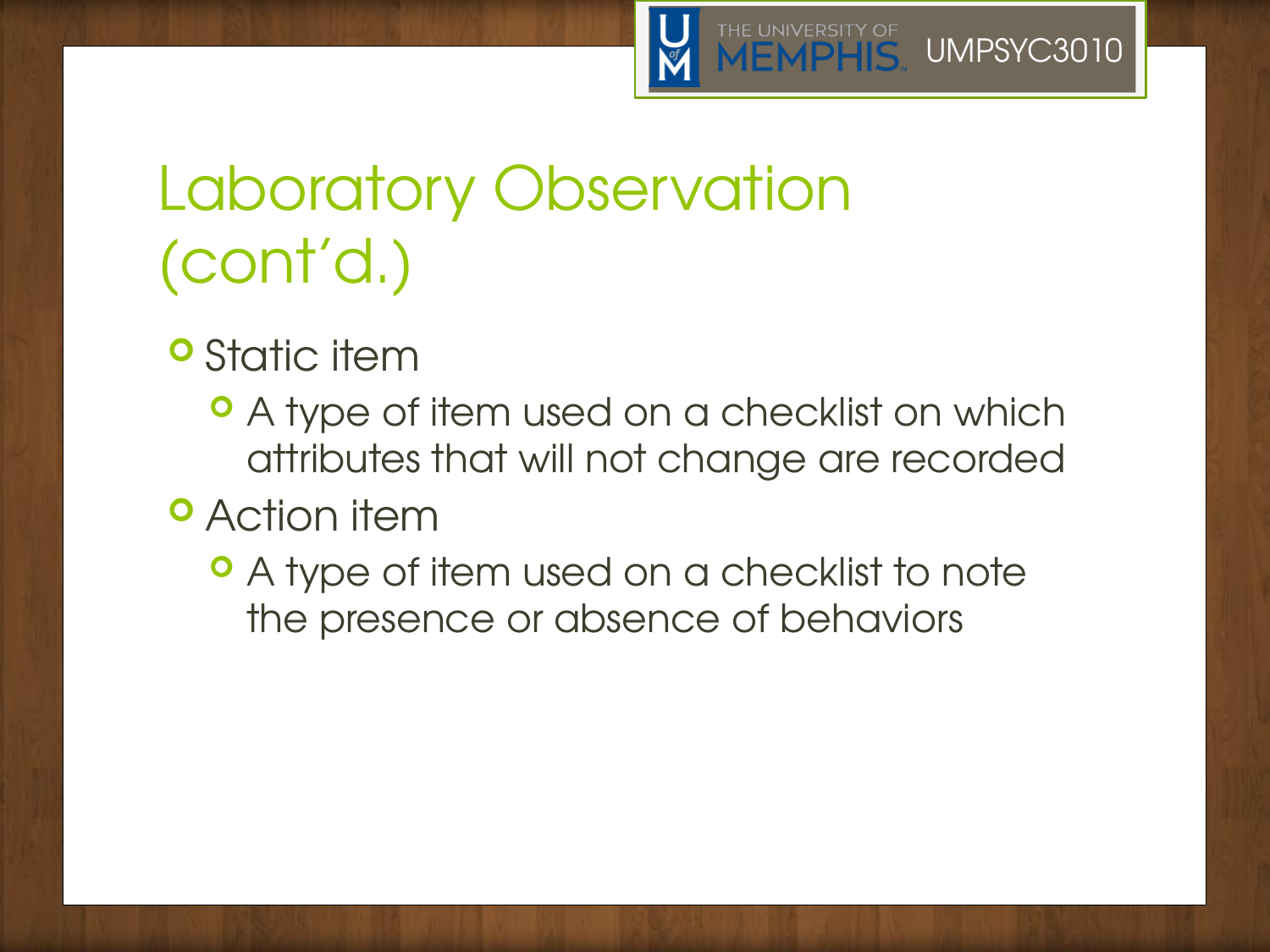

# Laboratory Observation (cont’d.)
Static item
A type of item used on a checklist on which attributes that will not change are recorded
Action item
A type of item used on a checklist to note the presence or absence of behaviors